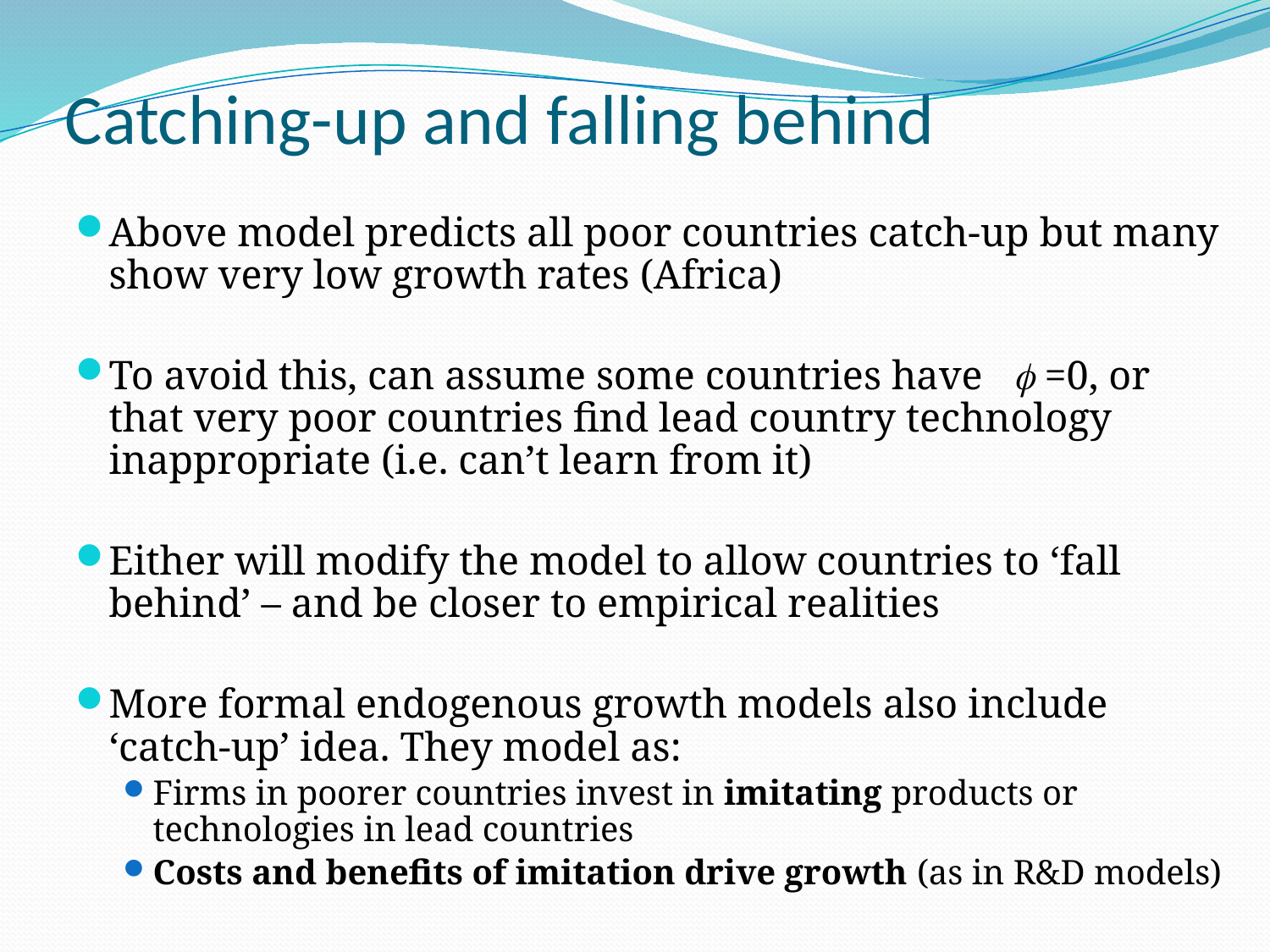

# Catching-up and falling behind
Above model predicts all poor countries catch-up but many show very low growth rates (Africa)

To avoid this, can assume some countries have   φ =0, or that very poor countries find lead country technology inappropriate (i.e. can’t learn from it)

Either will modify the model to allow countries to ‘fall behind’ – and be closer to empirical realities

More formal endogenous growth models also include ‘catch-up’ idea. They model as:
Firms in poorer countries invest in imitating products or technologies in lead countries
Costs and benefits of imitation drive growth (as in R&D models)